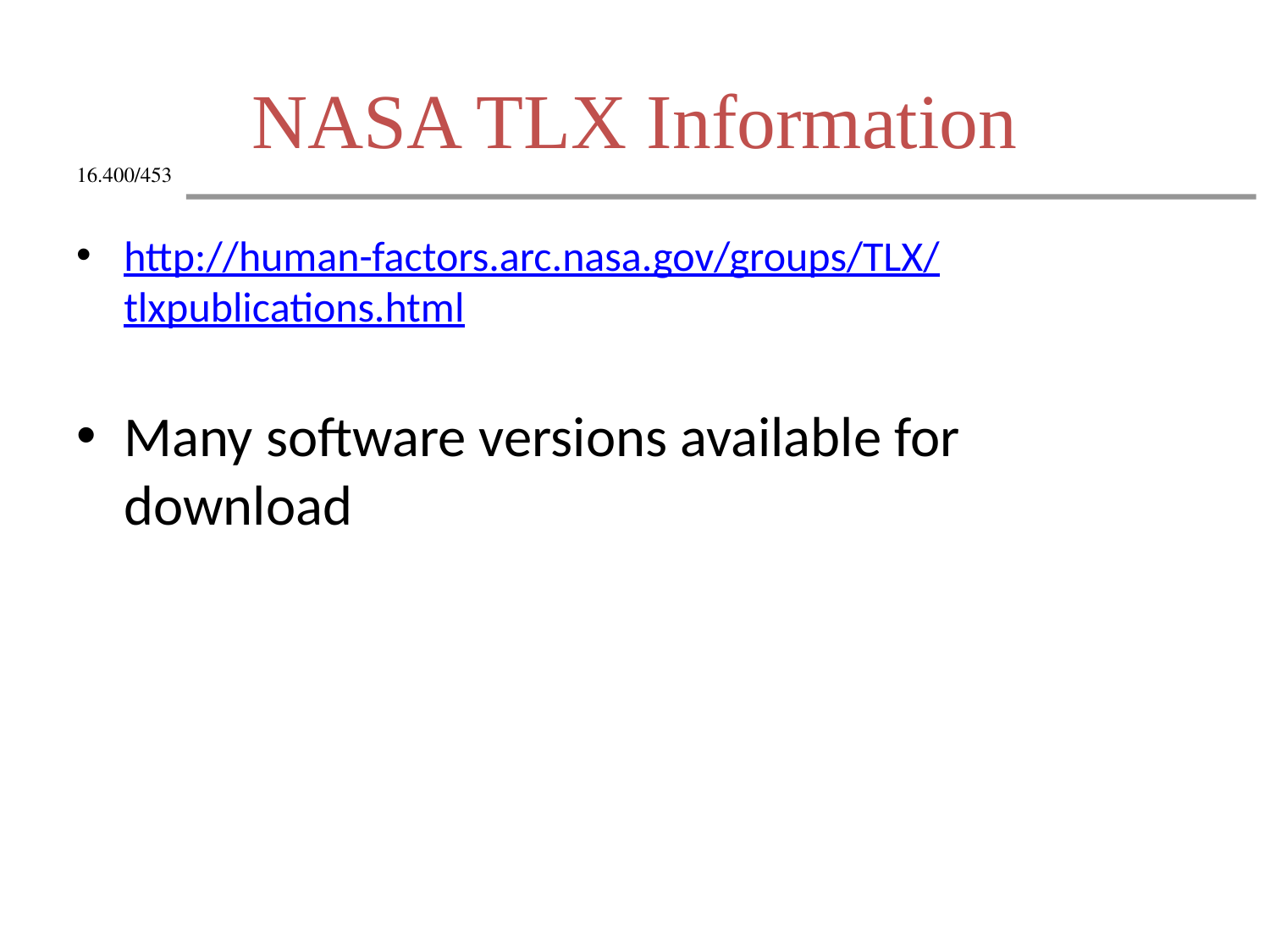

# NASA TLX Information
http://human-factors.arc.nasa.gov/groups/TLX/tlxpublications.html

Many software versions available for download